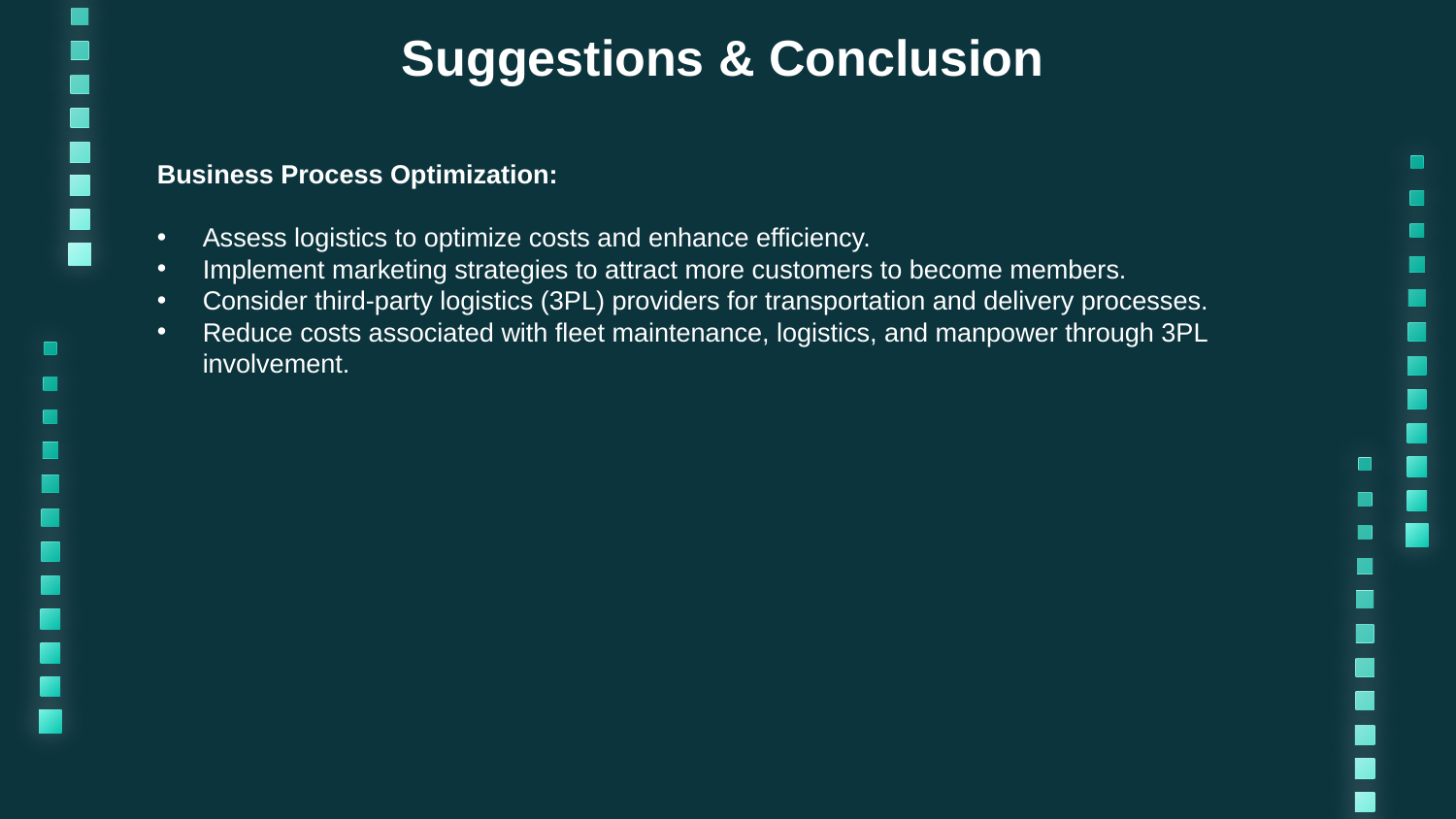

Suggestions & Conclusion

Business Process Optimization:

Assess logistics to optimize costs and enhance efficiency.
Implement marketing strategies to attract more customers to become members.
Consider third-party logistics (3PL) providers for transportation and delivery processes.
Reduce costs associated with fleet maintenance, logistics, and manpower through 3PL involvement.